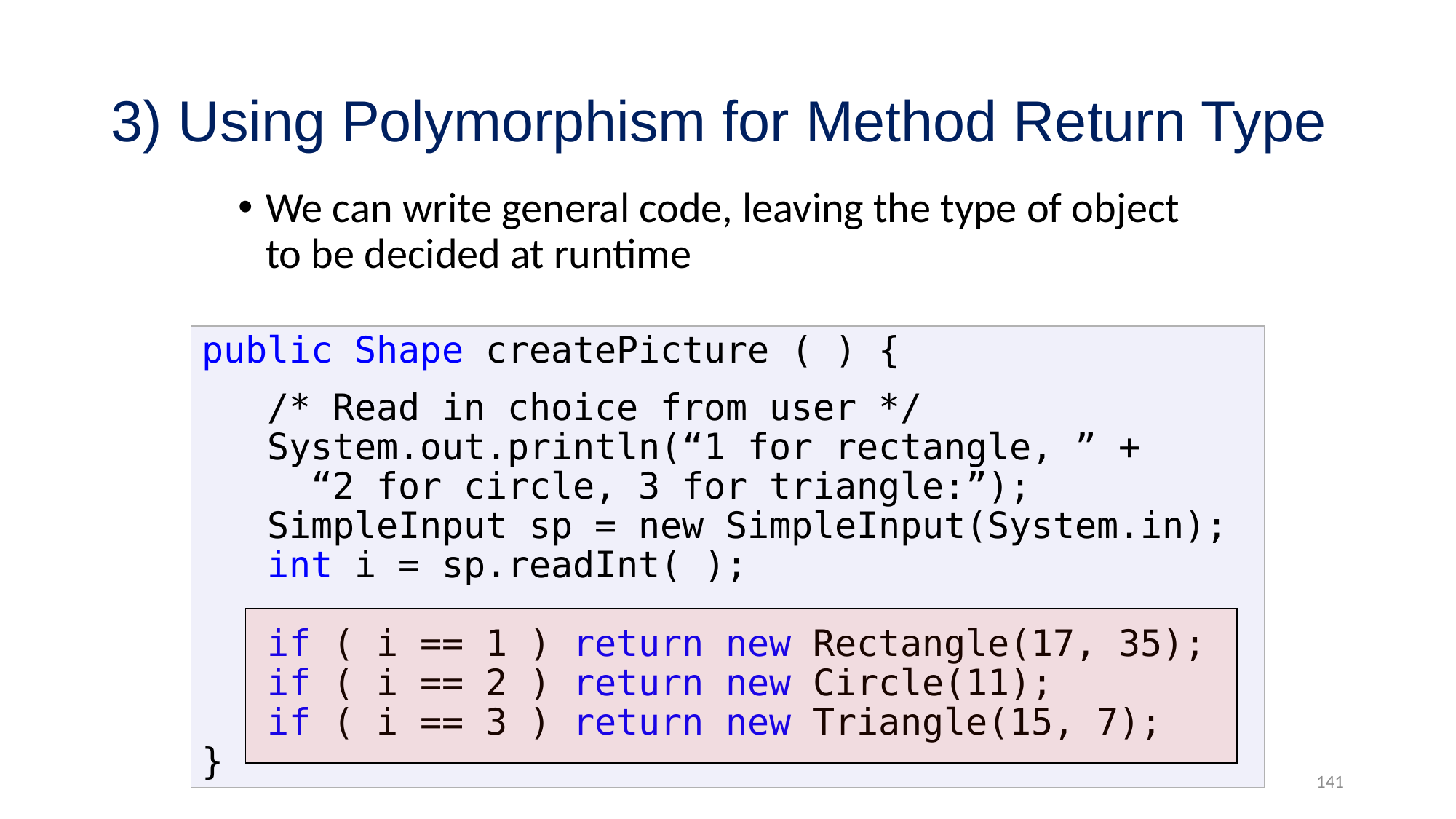

# 3) Using Polymorphism for Method Return Type
We can write general code, leaving the type of object to be decided at runtime
public Shape createPicture ( ) {
   /* Read in choice from user */
   System.out.println(“1 for rectangle, ” +
	“2 for circle, 3 for triangle:”);
   SimpleInput sp = new SimpleInput(System.in);
   int i = sp.readInt( );
   if ( i == 1 ) return new Rectangle(17, 35);
   if ( i == 2 ) return new Circle(11);
   if ( i == 3 ) return new Triangle(15, 7);
}

141